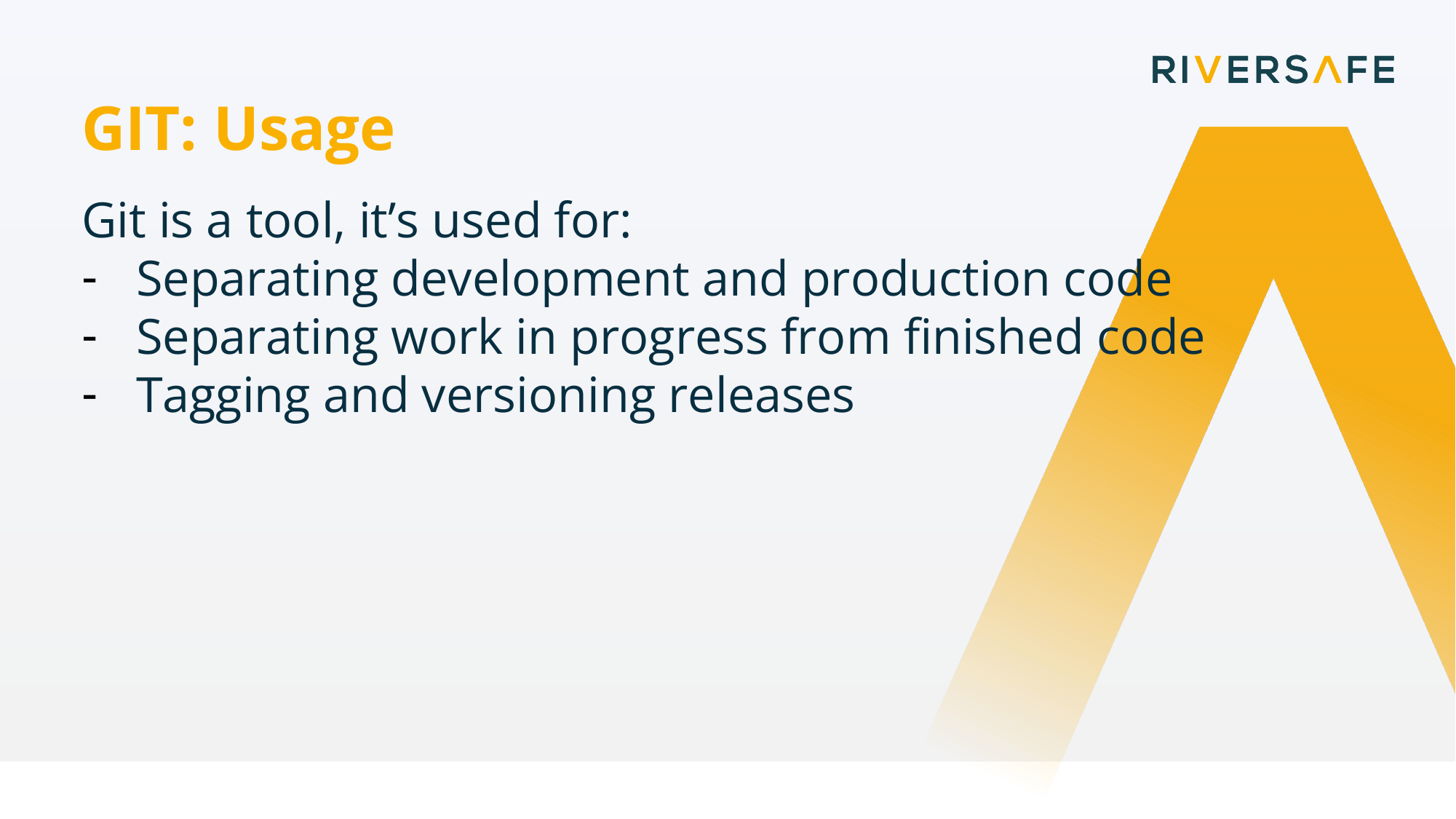

GIT: Usage
Git is a tool, it’s used for:
Separating development and production code
Separating work in progress from finished code
Tagging and versioning releases